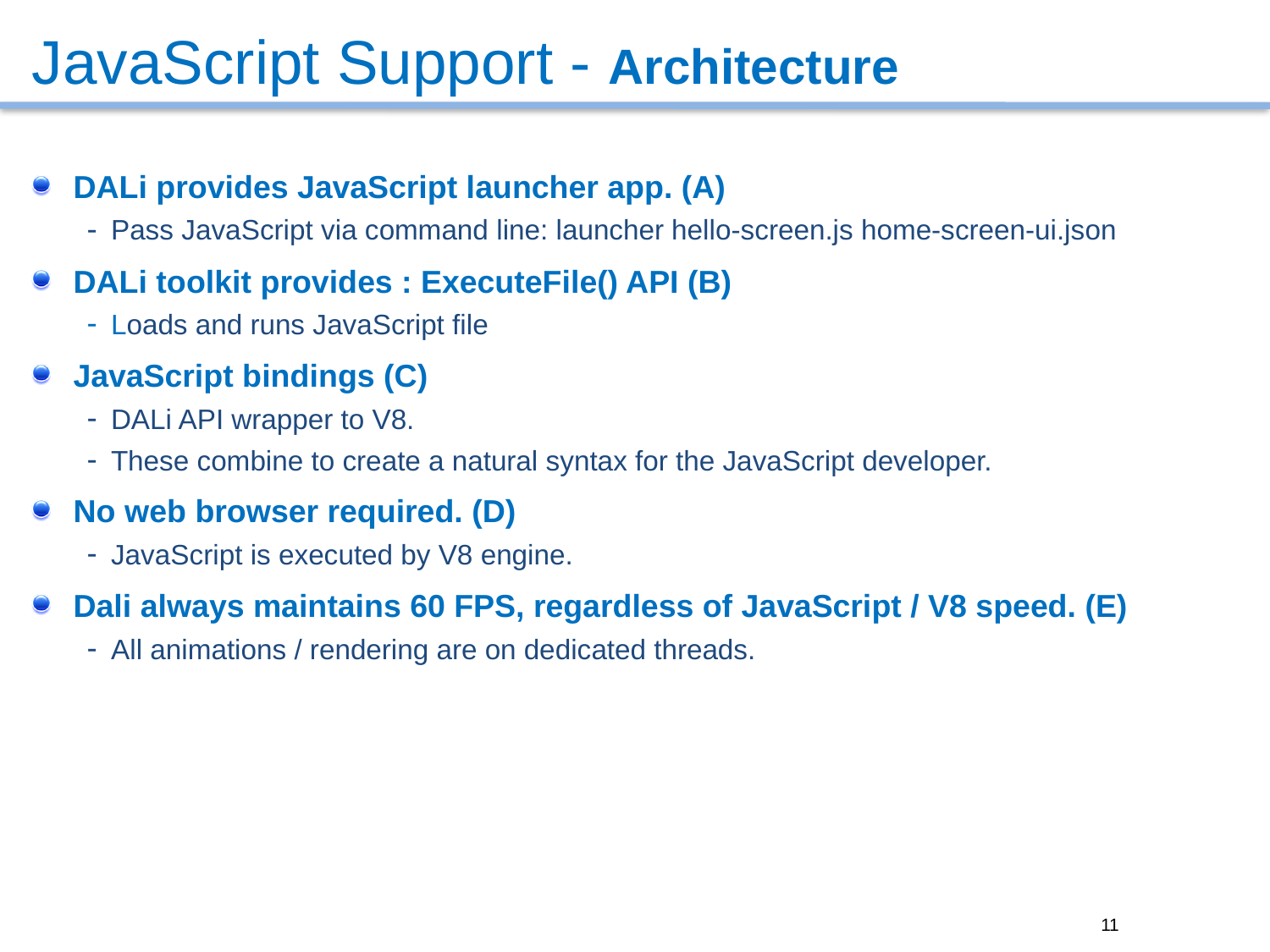

# JavaScript Support - Architecture

DALi provides JavaScript launcher app. (A)
Pass JavaScript via command line: launcher hello-screen.js home-screen-ui.json
DALi toolkit provides : ExecuteFile() API (B)
Loads and runs JavaScript file
JavaScript bindings (C)
DALi API wrapper to V8.
These combine to create a natural syntax for the JavaScript developer.
No web browser required. (D)
JavaScript is executed by V8 engine.
Dali always maintains 60 FPS, regardless of JavaScript / V8 speed. (E)
All animations / rendering are on dedicated threads.

11